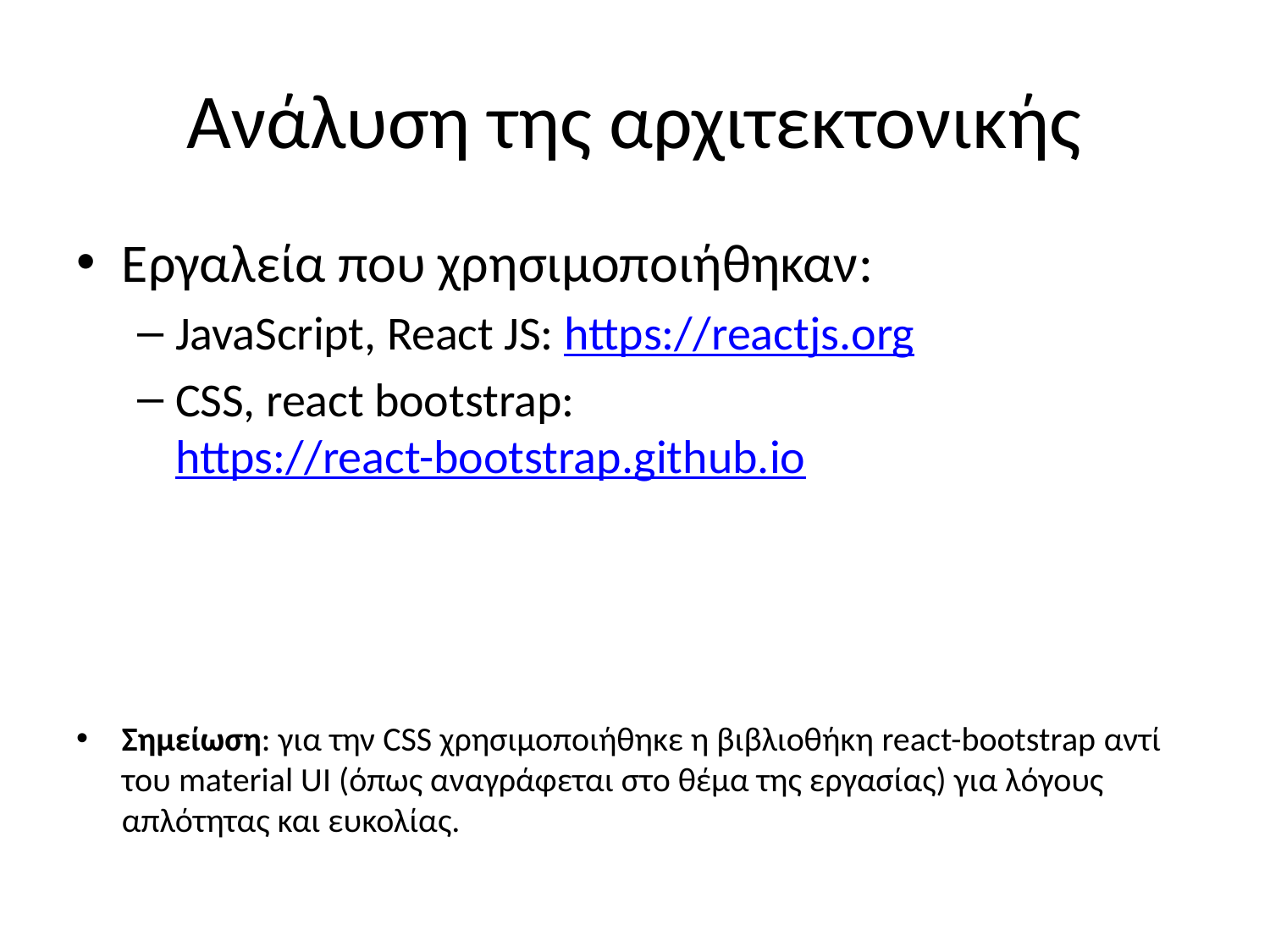

# Ανάλυση της αρχιτεκτονικής
Εργαλεία που χρησιμοποιήθηκαν:
JavaScript, React JS: https://reactjs.org
CSS, react bootstrap: https://react-bootstrap.github.io

Σημείωση: για την CSS χρησιμοποιήθηκε η βιβλιοθήκη react-bootstrap αντί του material UI (όπως αναγράφεται στο θέμα της εργασίας) για λόγους απλότητας και ευκολίας.